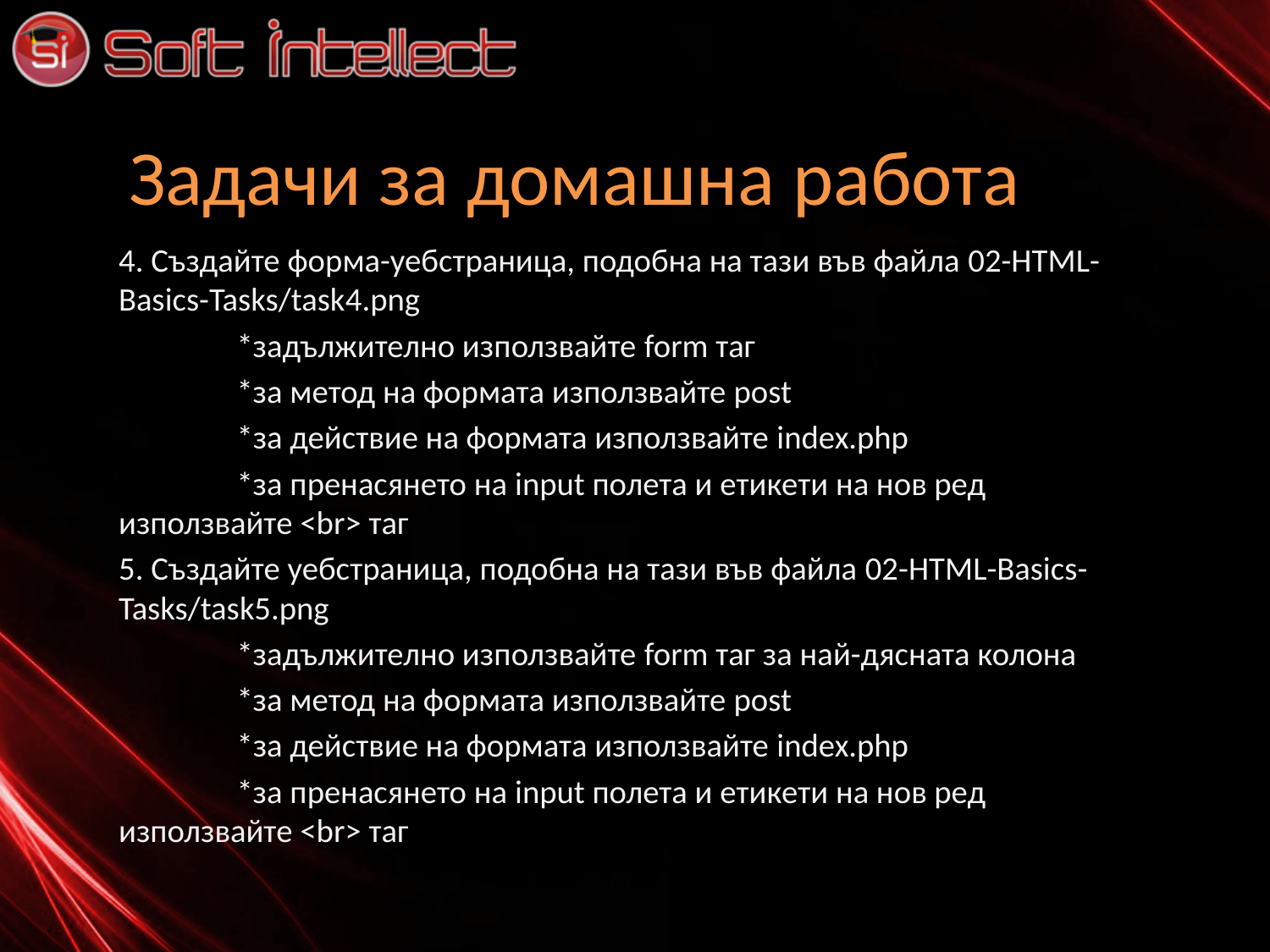

# Задачи за домашна работа
4. Създайте форма-уебстраница, подобна на тази във файла 02-HTML-Basics-Tasks/task4.png
	*задължително използвайте form таг
	*за метод на формата използвайте post
	*за действие на формата използвайте index.php
	*за пренасянето на input полета и етикети на нов ред използвайте <br> таг
5. Създайте уебстраница, подобна на тази във файла 02-HTML-Basics-Tasks/task5.png
	*задължително използвайте form таг за най-дясната колона
	*за метод на формата използвайте post
	*за действие на формата използвайте index.php
	*за пренасянето на input полета и етикети на нов ред използвайте <br> таг